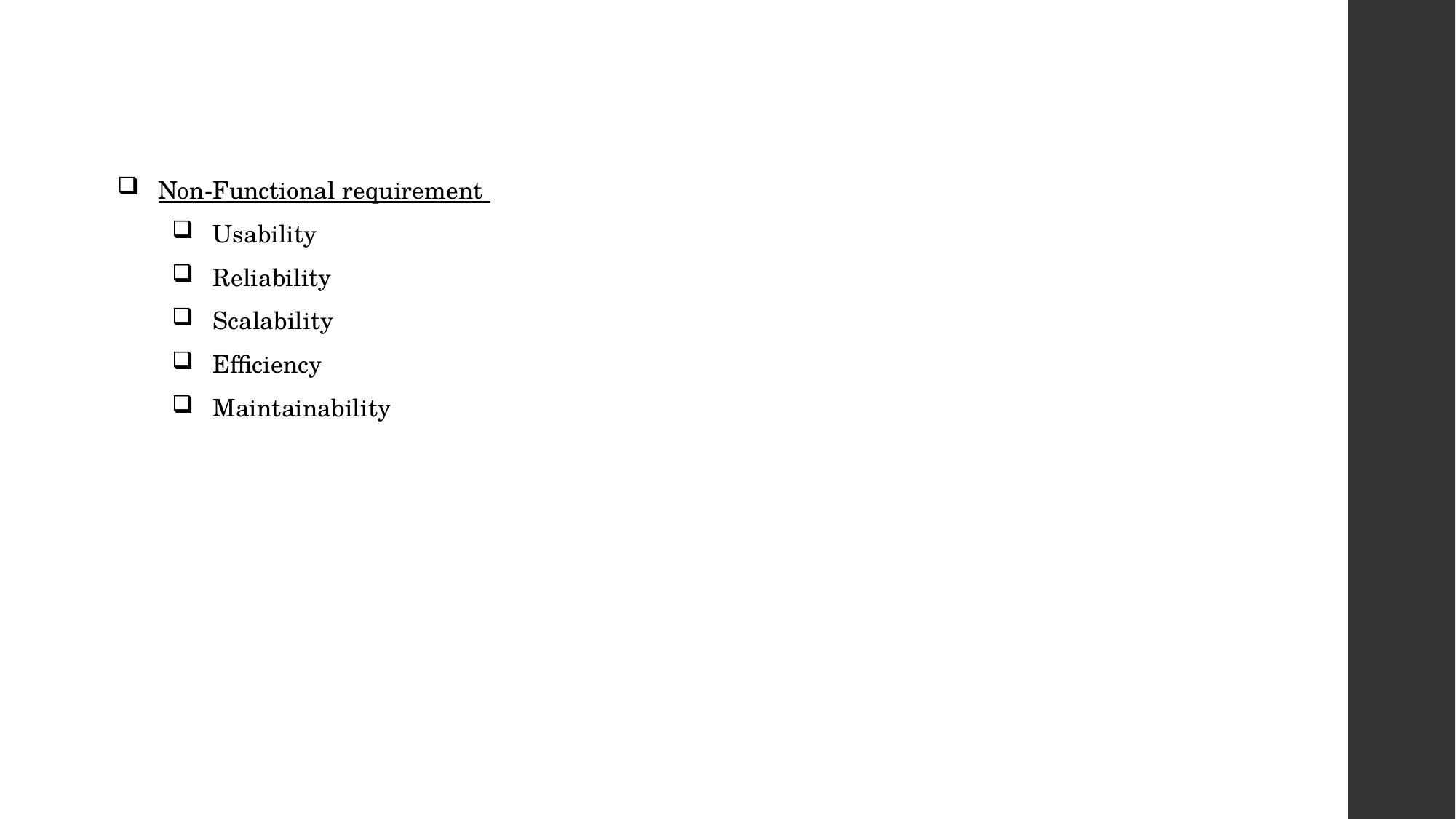

Non-Functional requirement
Usability
Reliability
Scalability
Efficiency
Maintainability